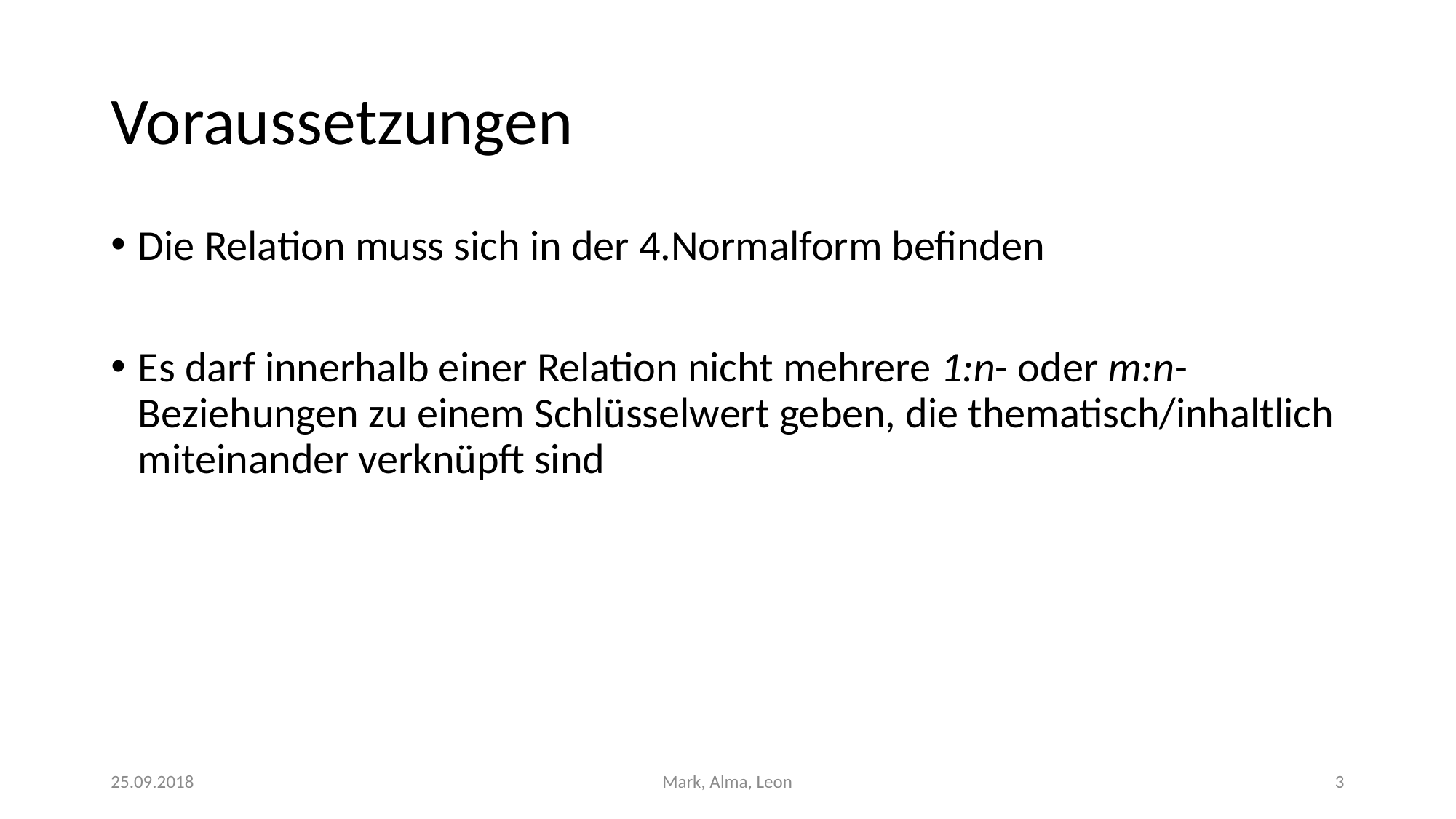

# Voraussetzungen
Die Relation muss sich in der 4.Normalform befinden

Es darf innerhalb einer Relation nicht mehrere 1:n- oder m:n-Beziehungen zu einem Schlüsselwert geben, die thematisch/inhaltlich miteinander verknüpft sind
25.09.2018
Mark, Alma, Leon
3